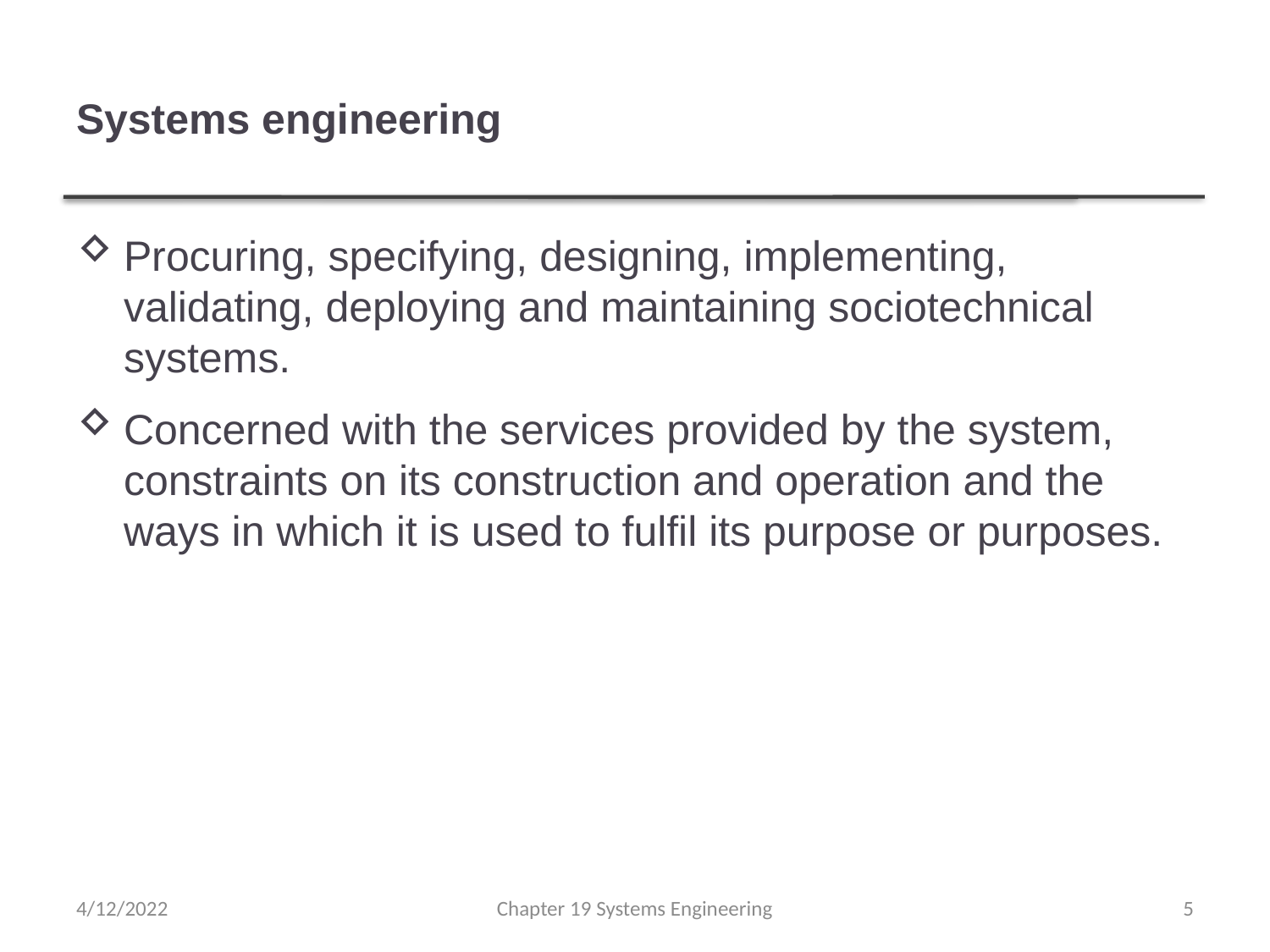

# Systems engineering
Procuring, specifying, designing, implementing, validating, deploying and maintaining sociotechnical systems.
Concerned with the services provided by the system, constraints on its construction and operation and the ways in which it is used to fulfil its purpose or purposes.

4/12/2022
Chapter 19 Systems Engineering
5